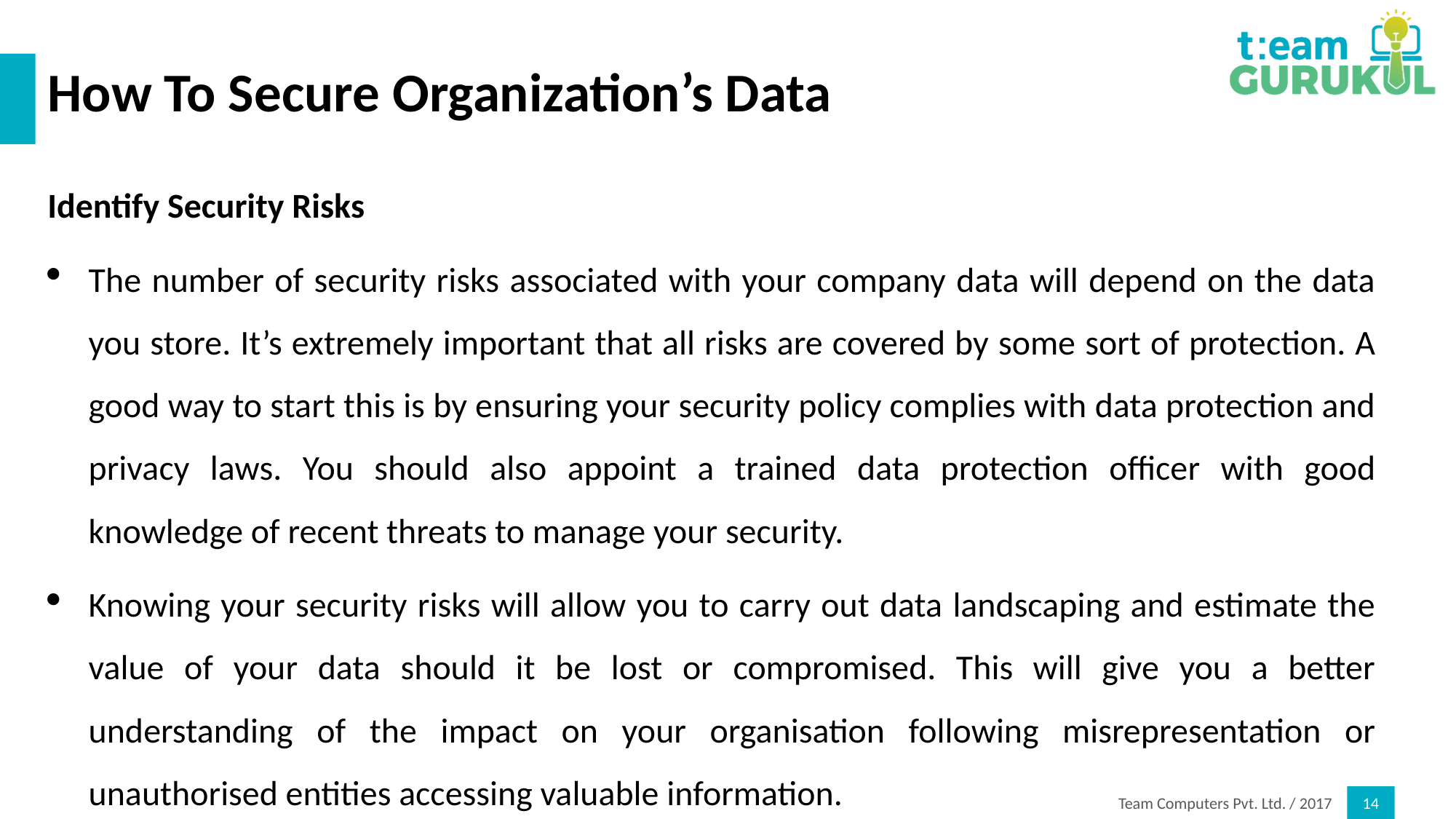

# How To Secure Organization’s Data
Identify Security Risks
The number of security risks associated with your company data will depend on the data you store. It’s extremely important that all risks are covered by some sort of protection. A good way to start this is by ensuring your security policy complies with data protection and privacy laws. You should also appoint a trained data protection officer with good knowledge of recent threats to manage your security.
Knowing your security risks will allow you to carry out data landscaping and estimate the value of your data should it be lost or compromised. This will give you a better understanding of the impact on your organisation following misrepresentation or unauthorised entities accessing valuable information.